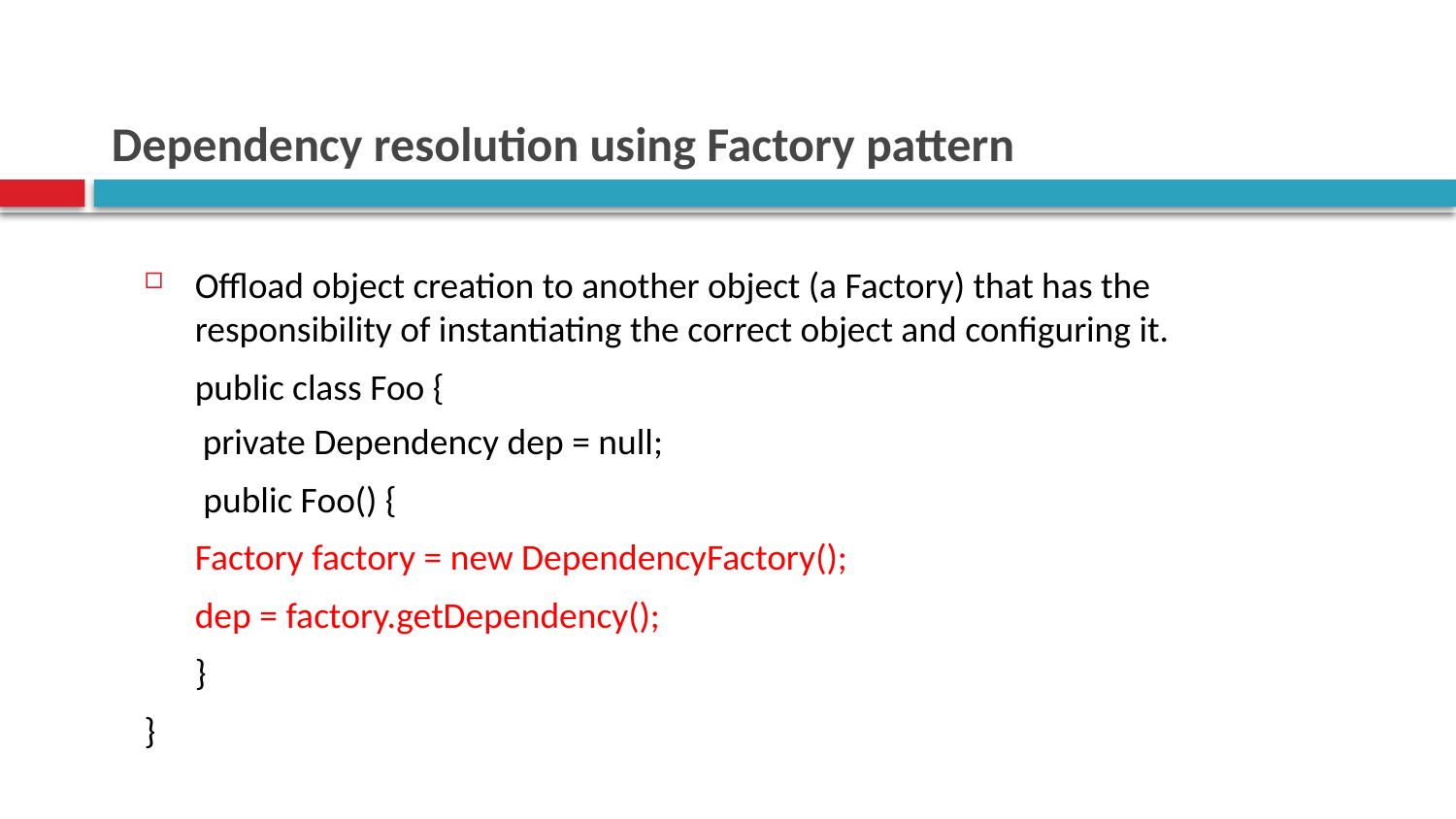

# Dependency resolution using Factory pattern

Offload object creation to another object (a Factory) that has the responsibility of instantiating the correct object and configuring it.
	public class Foo {
private Dependency dep = null;
	 public Foo() {
	Factory factory = new DependencyFactory();
	dep = factory.getDependency();
	}
}